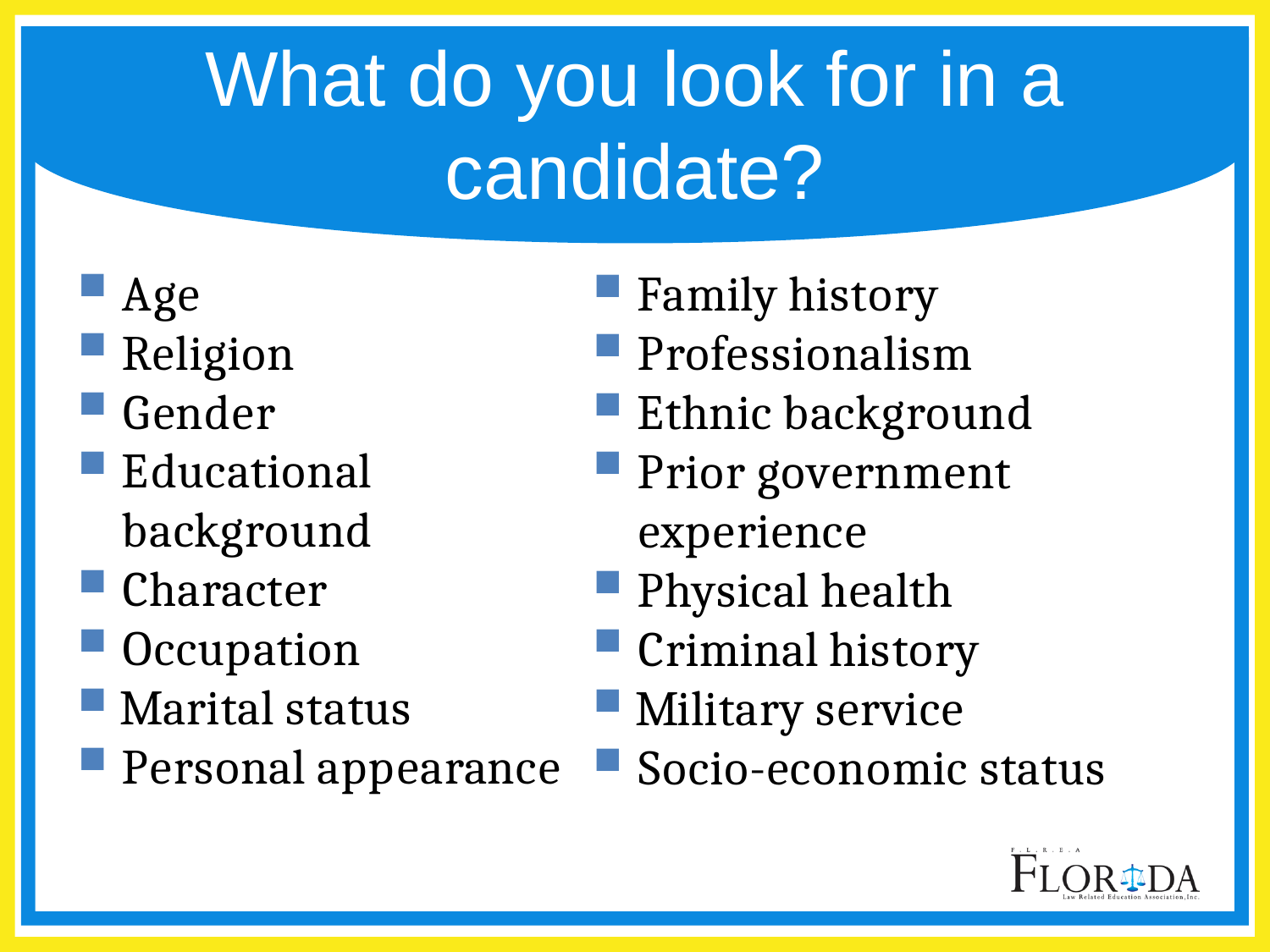

# What do you look for in a candidate?
Age
Religion
Gender
Educational background
Character
Occupation
Marital status
Personal appearance
Family history
Professionalism
Ethnic background
Prior government experience
Physical health
Criminal history
Military service
Socio-economic status